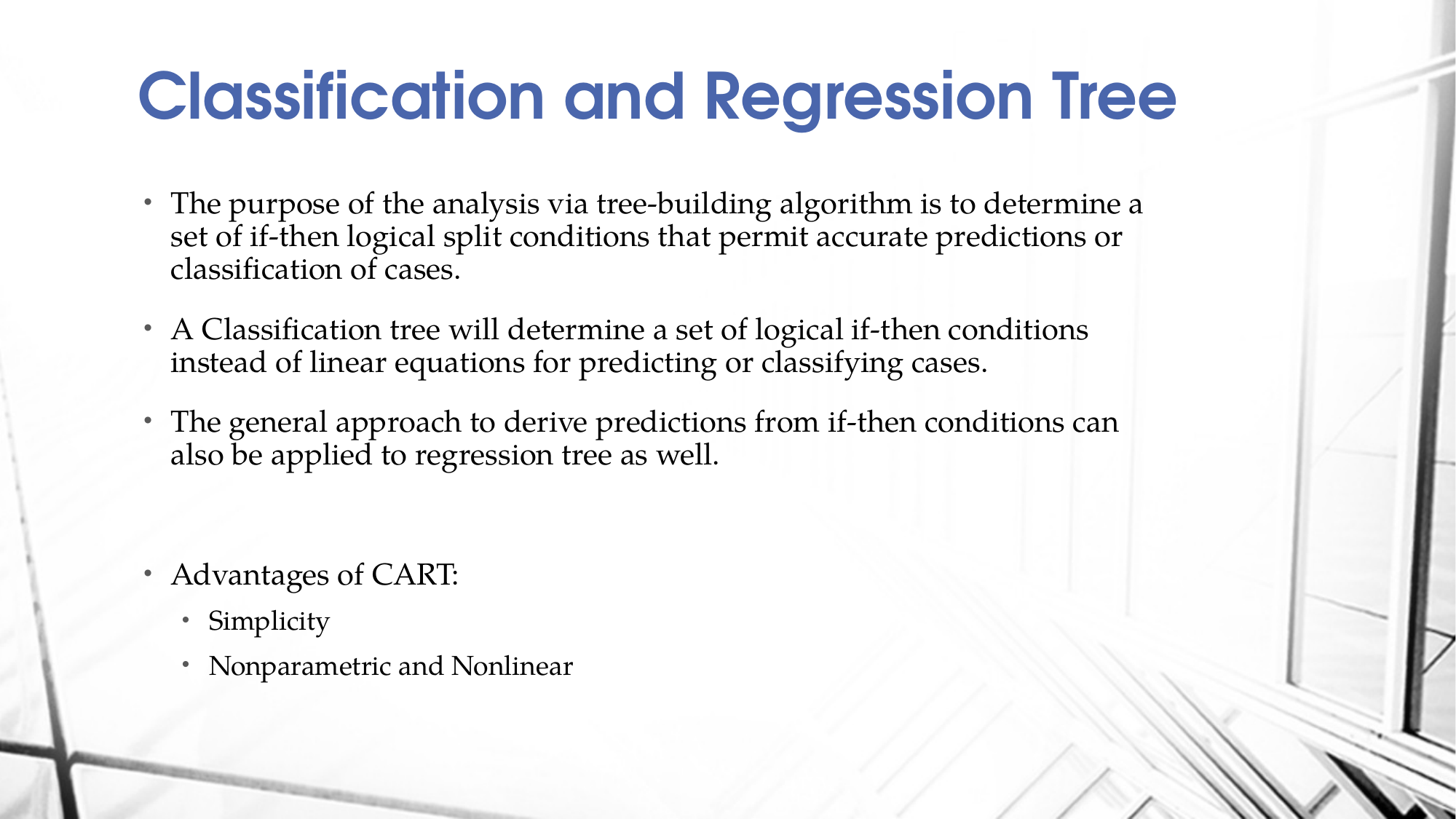

# Classification and Regression Tree
The purpose of the analysis via tree-building algorithm is to determine a set of if-then logical split conditions that permit accurate predictions or classification of cases.
A Classification tree will determine a set of logical if-then conditions instead of linear equations for predicting or classifying cases.
The general approach to derive predictions from if-then conditions can also be applied to regression tree as well.

Advantages of CART:
Simplicity
Nonparametric and Nonlinear